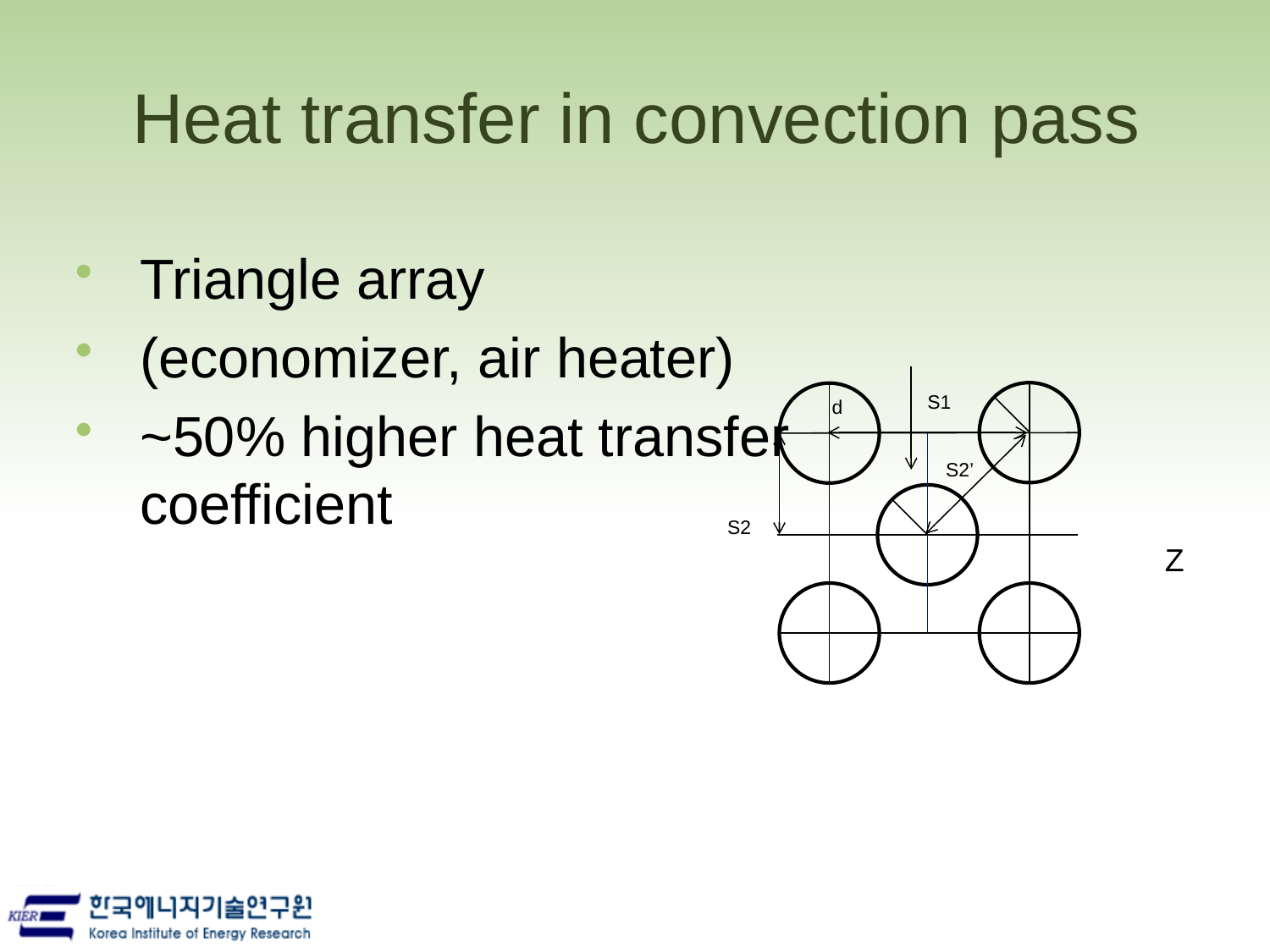

# Heat transfer in convection pass
Triangle array
(economizer, air heater)
~50% higher heat transfer coefficient

S1
d
S2

S2’

Z